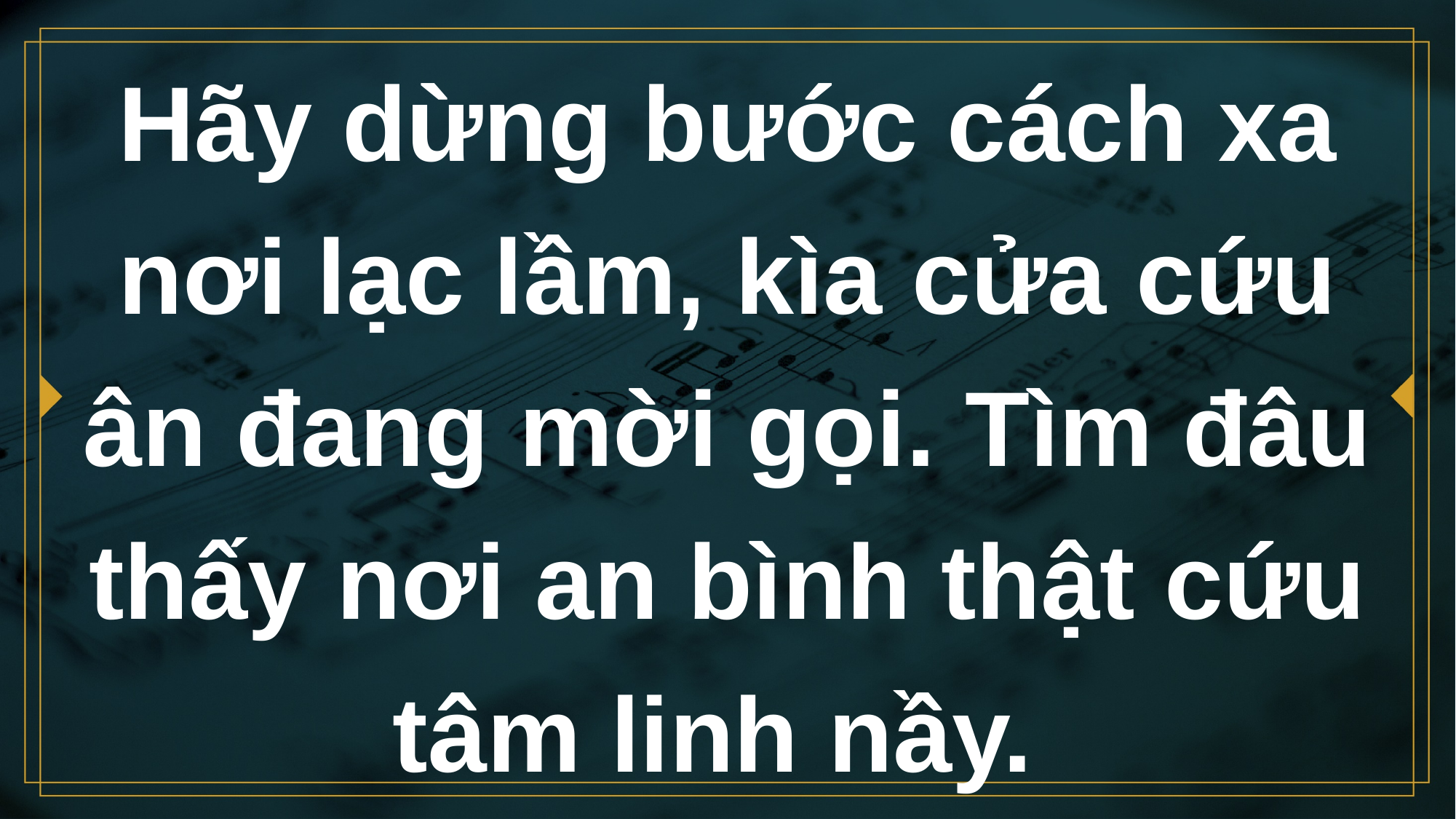

# Hãy dừng bước cách xa nơi lạc lầm, kìa cửa cứu ân đang mời gọi. Tìm đâu thấy nơi an bình thật cứu tâm linh nầy.